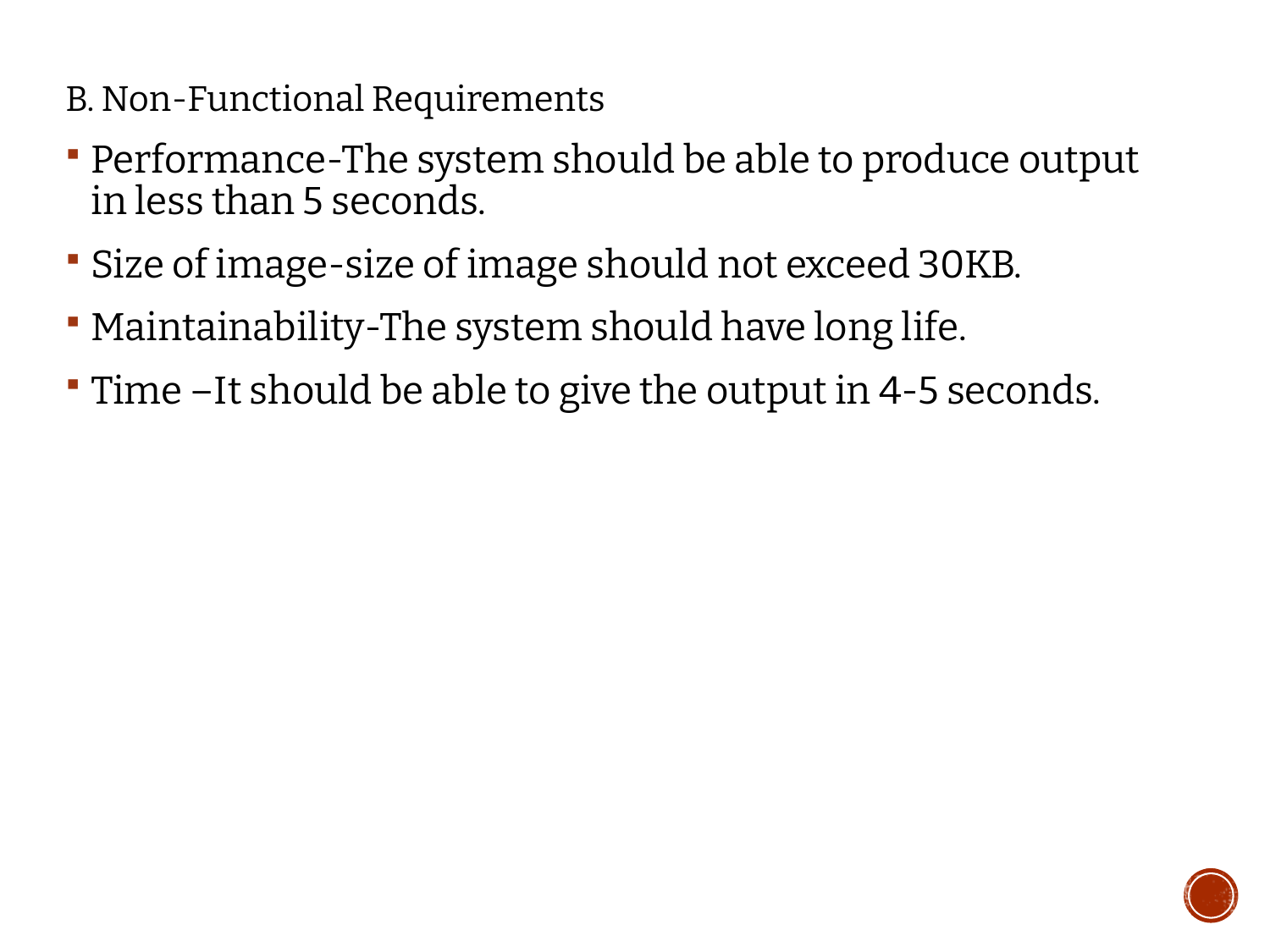

B. Non-Functional Requirements
Performance-The system should be able to produce output in less than 5 seconds.
Size of image-size of image should not exceed 30KB.
Maintainability-The system should have long life.
Time –It should be able to give the output in 4-5 seconds.